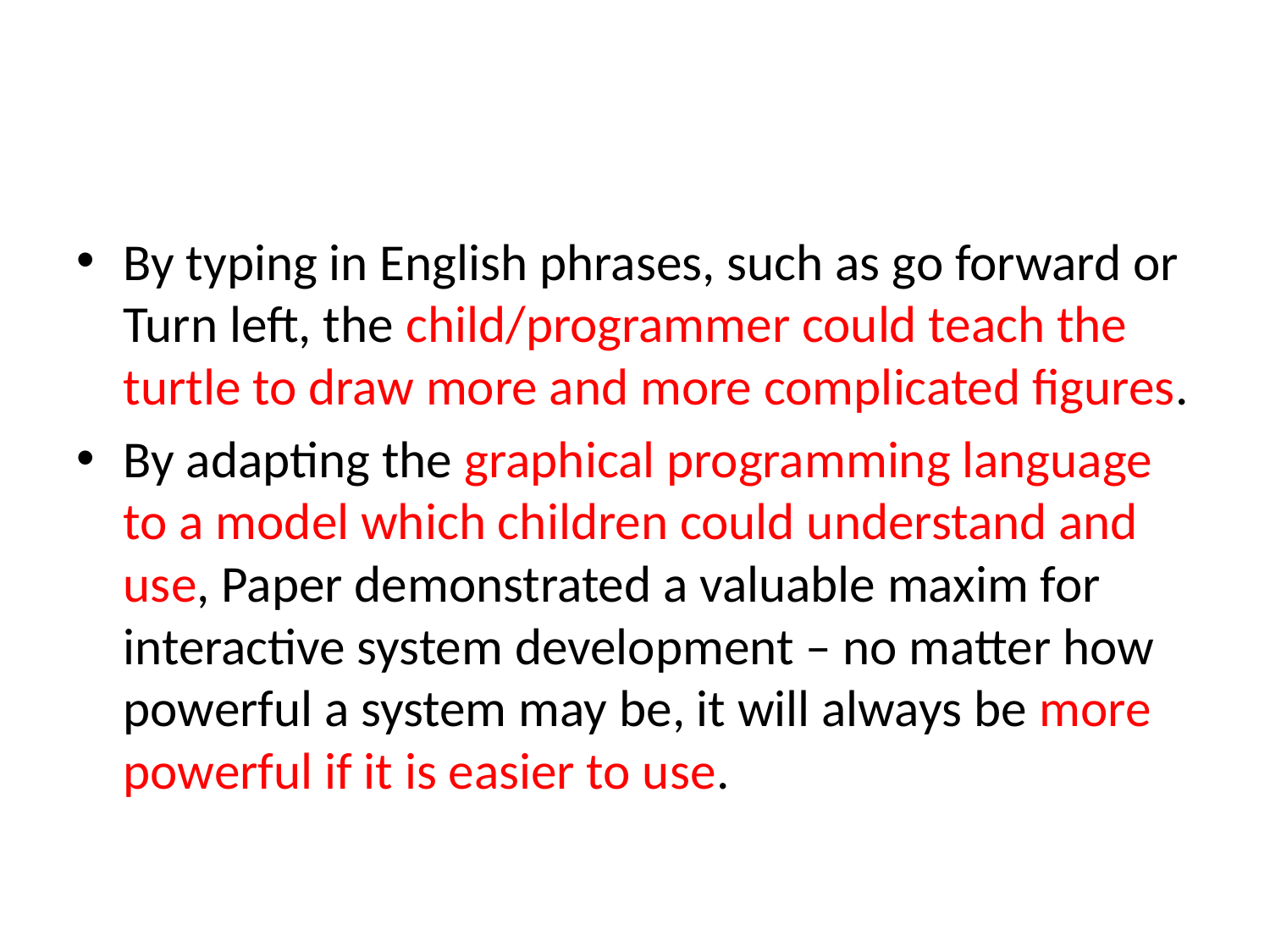

#
By typing in English phrases, such as go forward or Turn left, the child/programmer could teach the turtle to draw more and more complicated figures.
By adapting the graphical programming language to a model which children could understand and use, Paper demonstrated a valuable maxim for interactive system development – no matter how powerful a system may be, it will always be more powerful if it is easier to use.